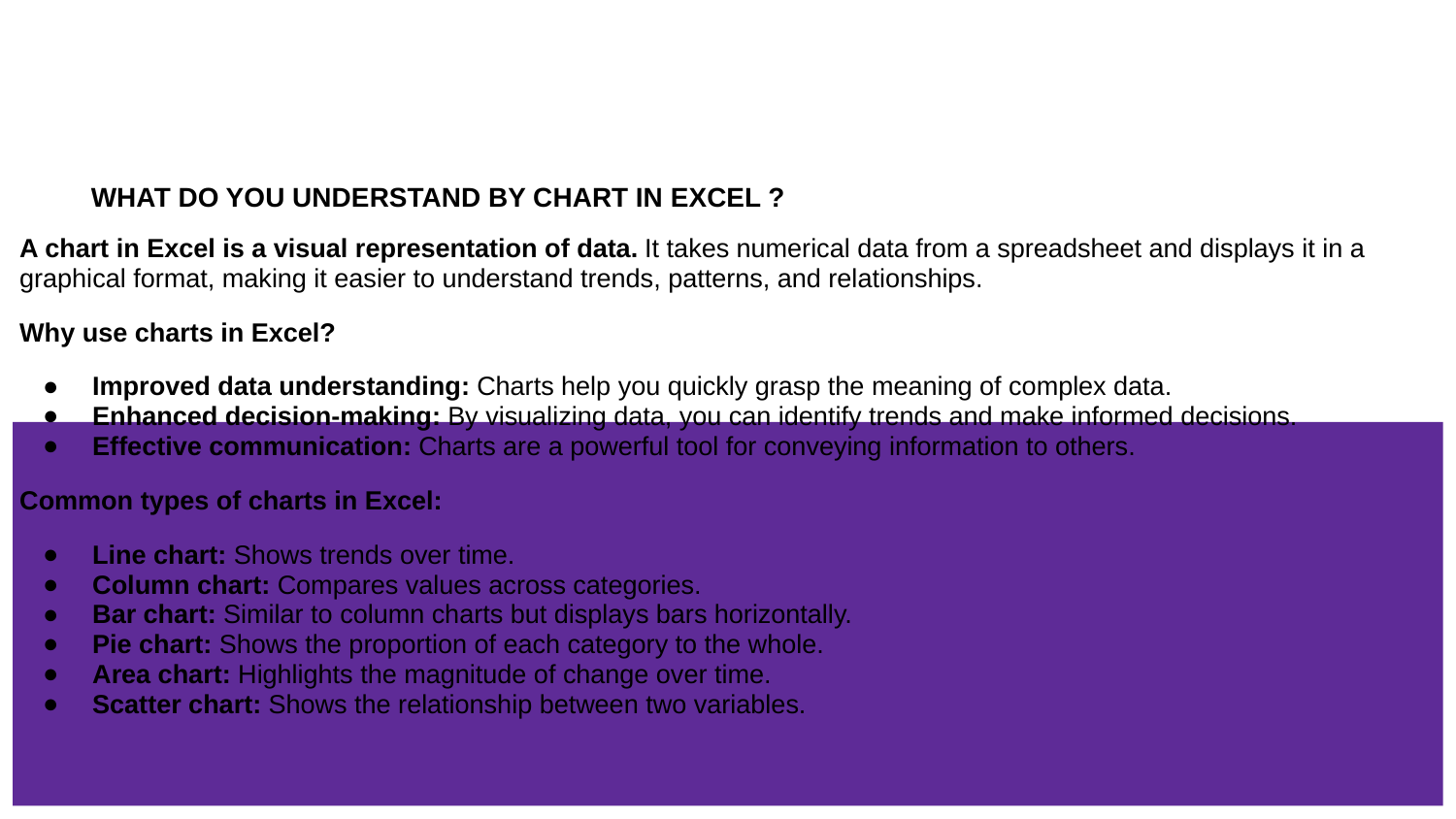

# WHAT DO YOU UNDERSTAND BY CHART IN EXCEL ?
A chart in Excel is a visual representation of data. It takes numerical data from a spreadsheet and displays it in a graphical format, making it easier to understand trends, patterns, and relationships.
Why use charts in Excel?
Improved data understanding: Charts help you quickly grasp the meaning of complex data.
Enhanced decision-making: By visualizing data, you can identify trends and make informed decisions.
Effective communication: Charts are a powerful tool for conveying information to others.
Common types of charts in Excel:
Line chart: Shows trends over time.
Column chart: Compares values across categories.
Bar chart: Similar to column charts but displays bars horizontally.
Pie chart: Shows the proportion of each category to the whole.
Area chart: Highlights the magnitude of change over time.
Scatter chart: Shows the relationship between two variables.